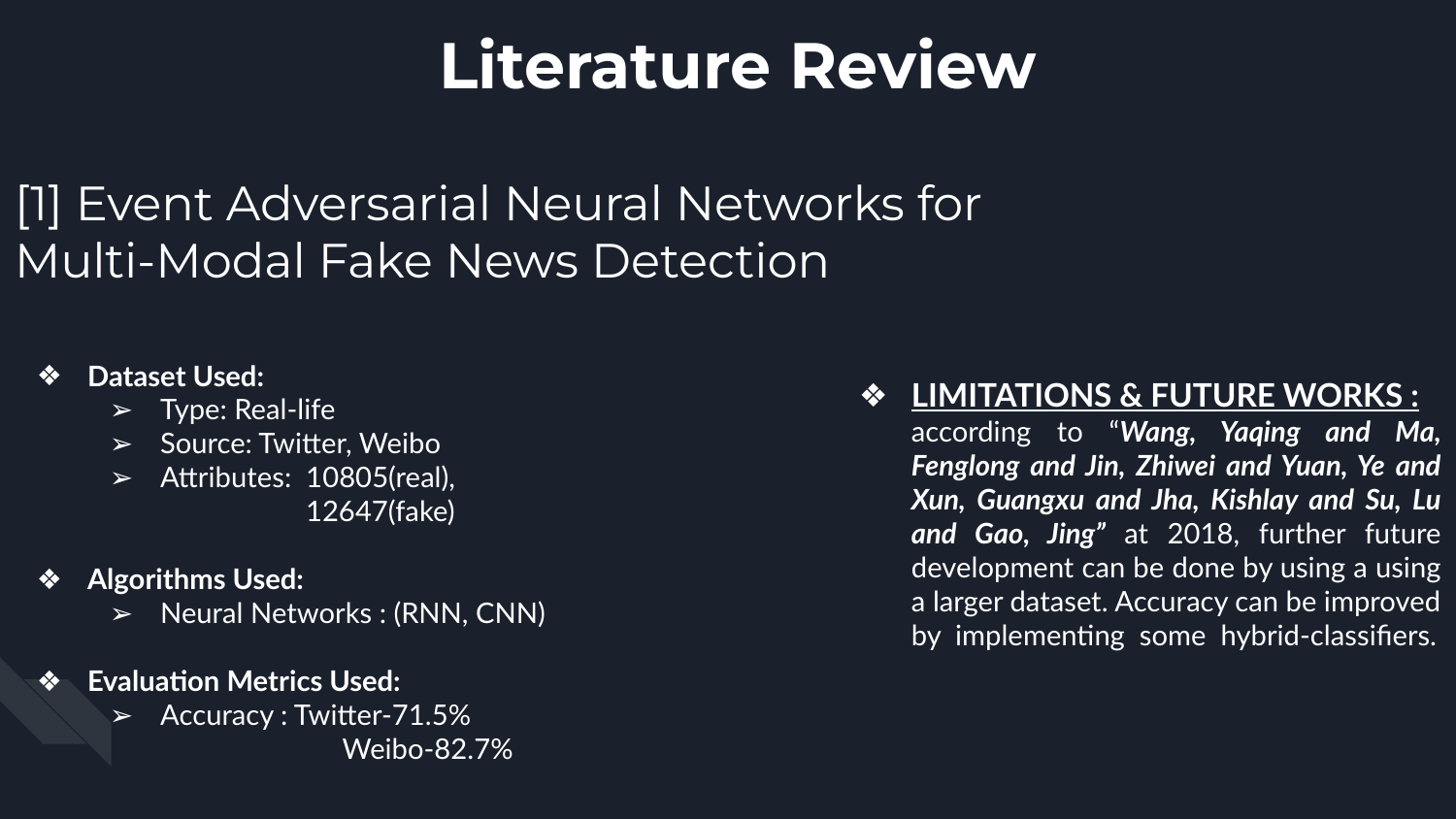

Literature Review
[1] Event Adversarial Neural Networks for Multi-Modal Fake News Detection
Dataset Used:
Type: Real-life
Source: Twitter, Weibo
Attributes:  10805(real),
12647(fake)

Algorithms Used:
Neural Networks : (RNN, CNN)

Evaluation Metrics Used:
Accuracy : Twitter-71.5%
                         Weibo-82.7%

LIMITATIONS & FUTURE WORKS :
according to “Wang, Yaqing and Ma, Fenglong and Jin, Zhiwei and Yuan, Ye and Xun, Guangxu and Jha, Kishlay and Su, Lu and Gao, Jing” at 2018, further future development can be done by using a using a larger dataset. Accuracy can be improved by  implementing  some  hybrid-classifiers.